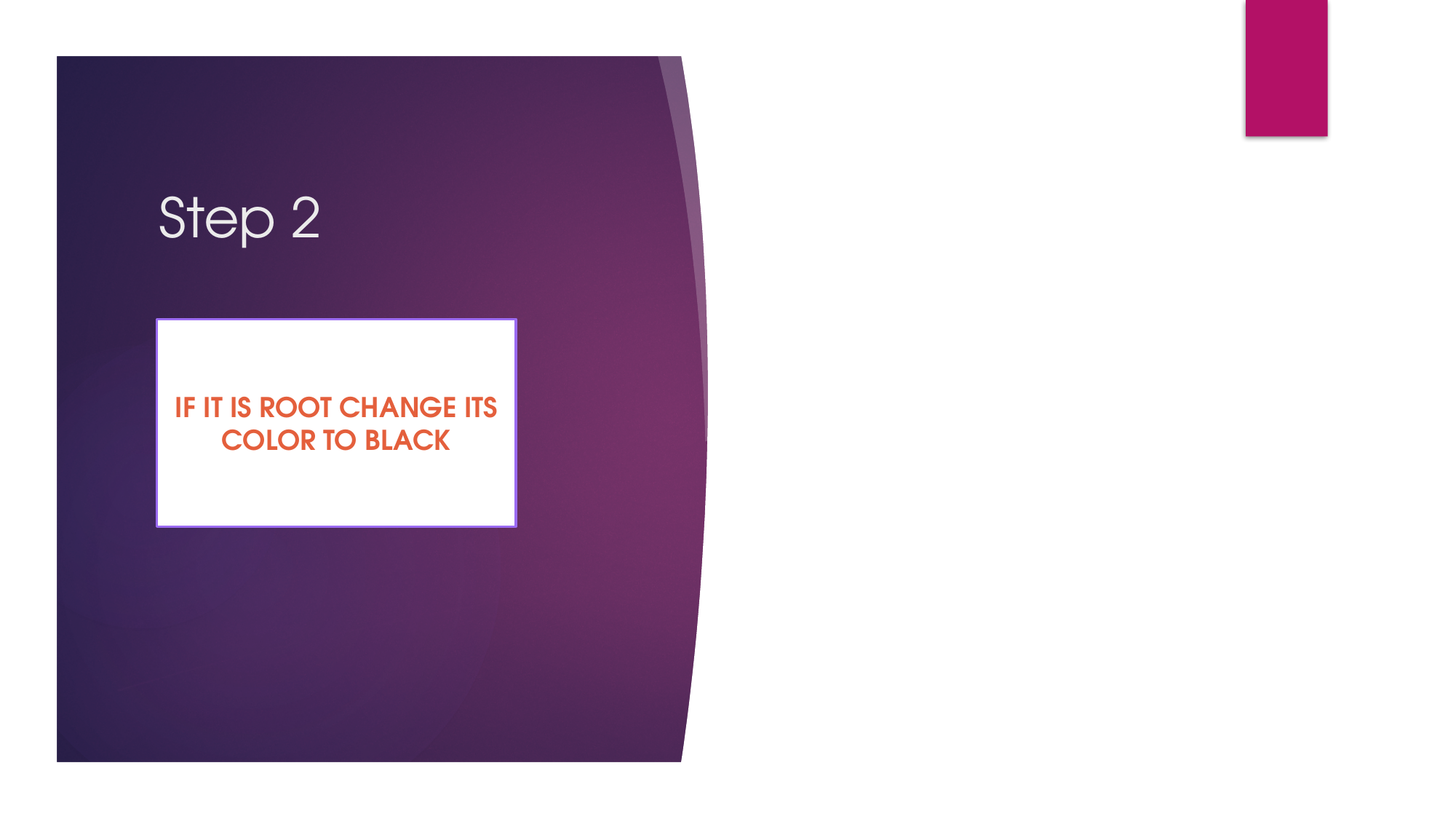

# Step 2
IF IT IS ROOT CHANGE ITS COLOR TO BLACK